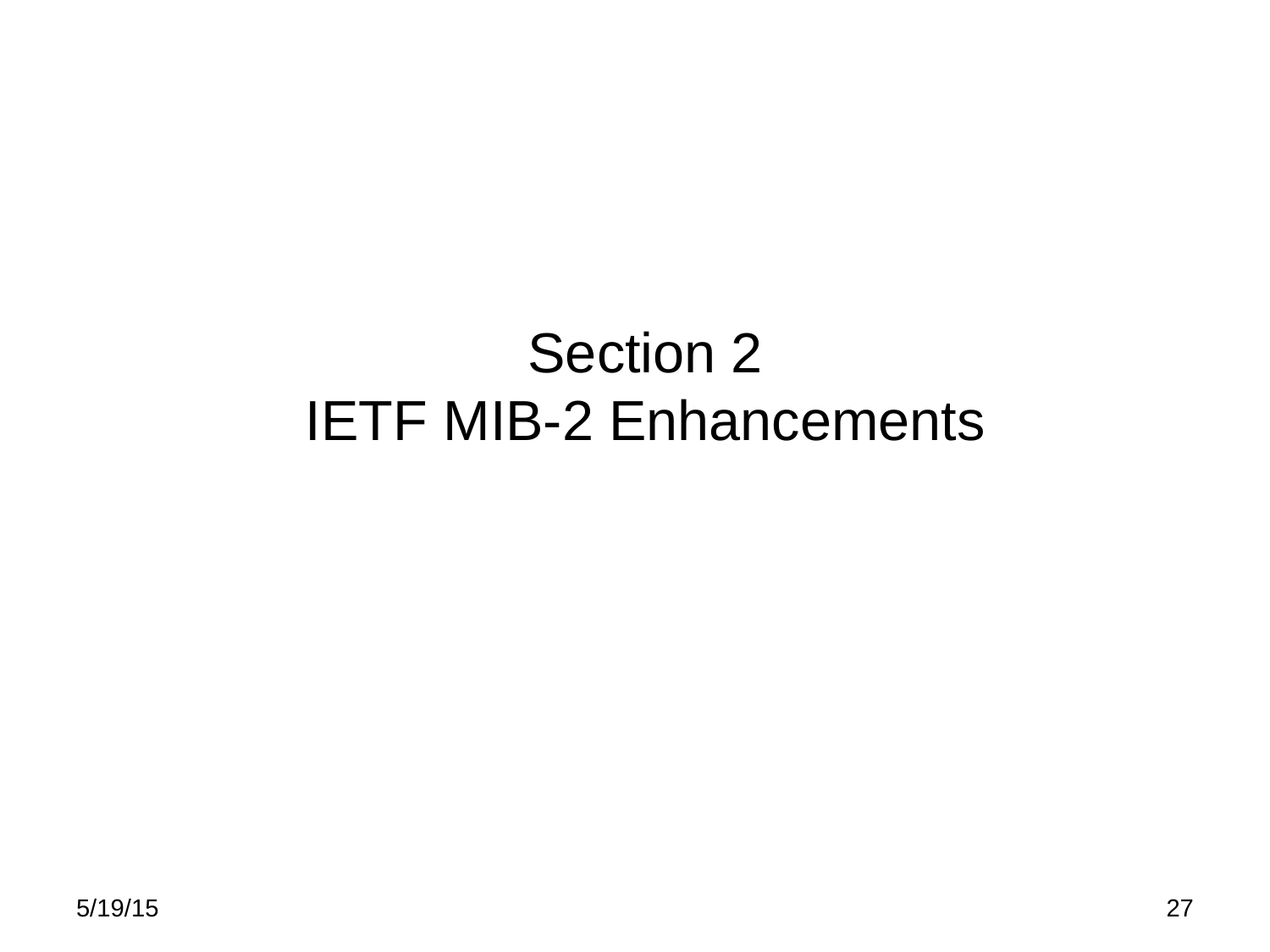

# Section 2 IETF MIB-2 Enhancements
5/19/15
27